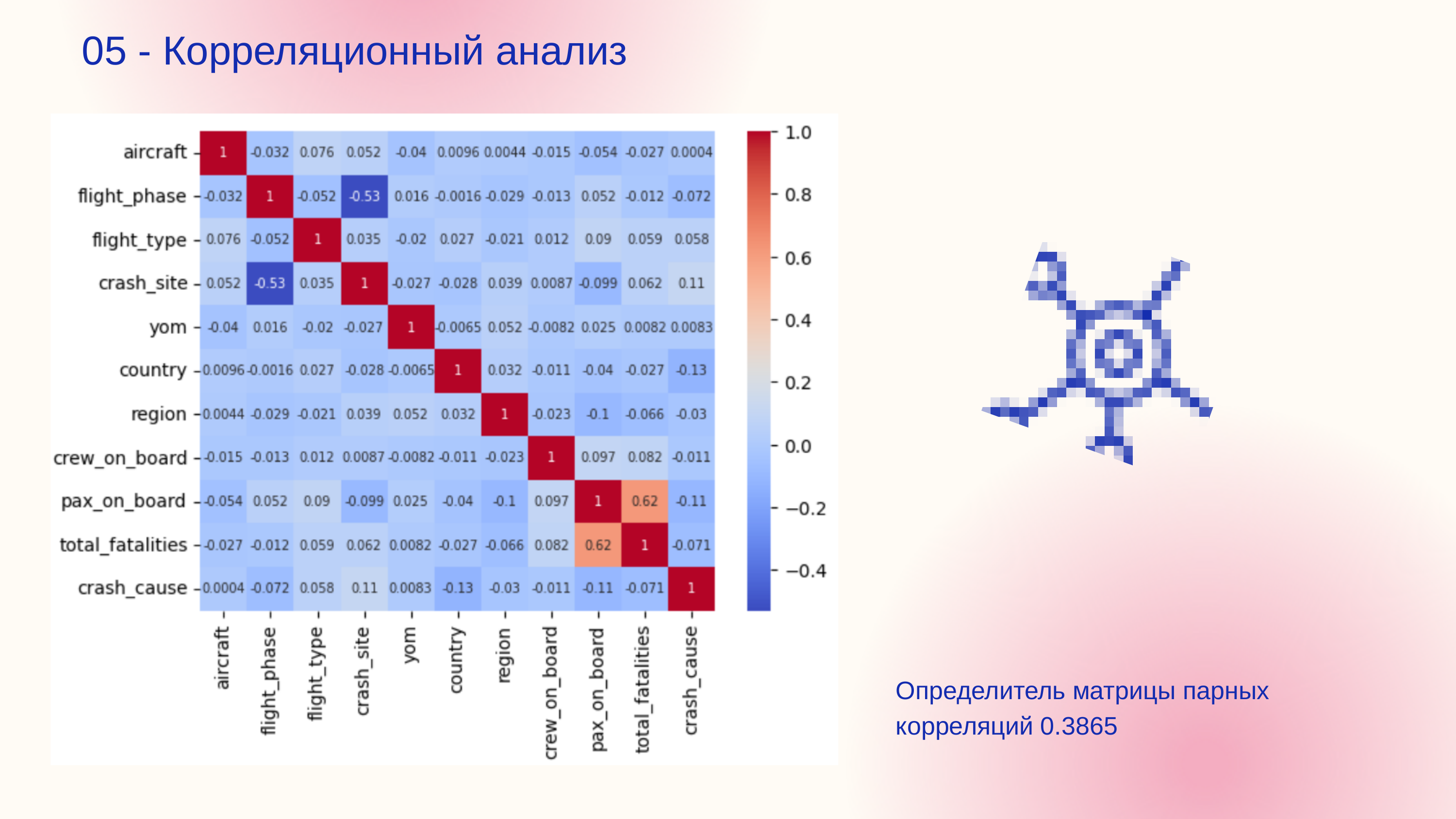

05 - Корреляционный анализ

Определитель матрицы парных корреляций 0.3865